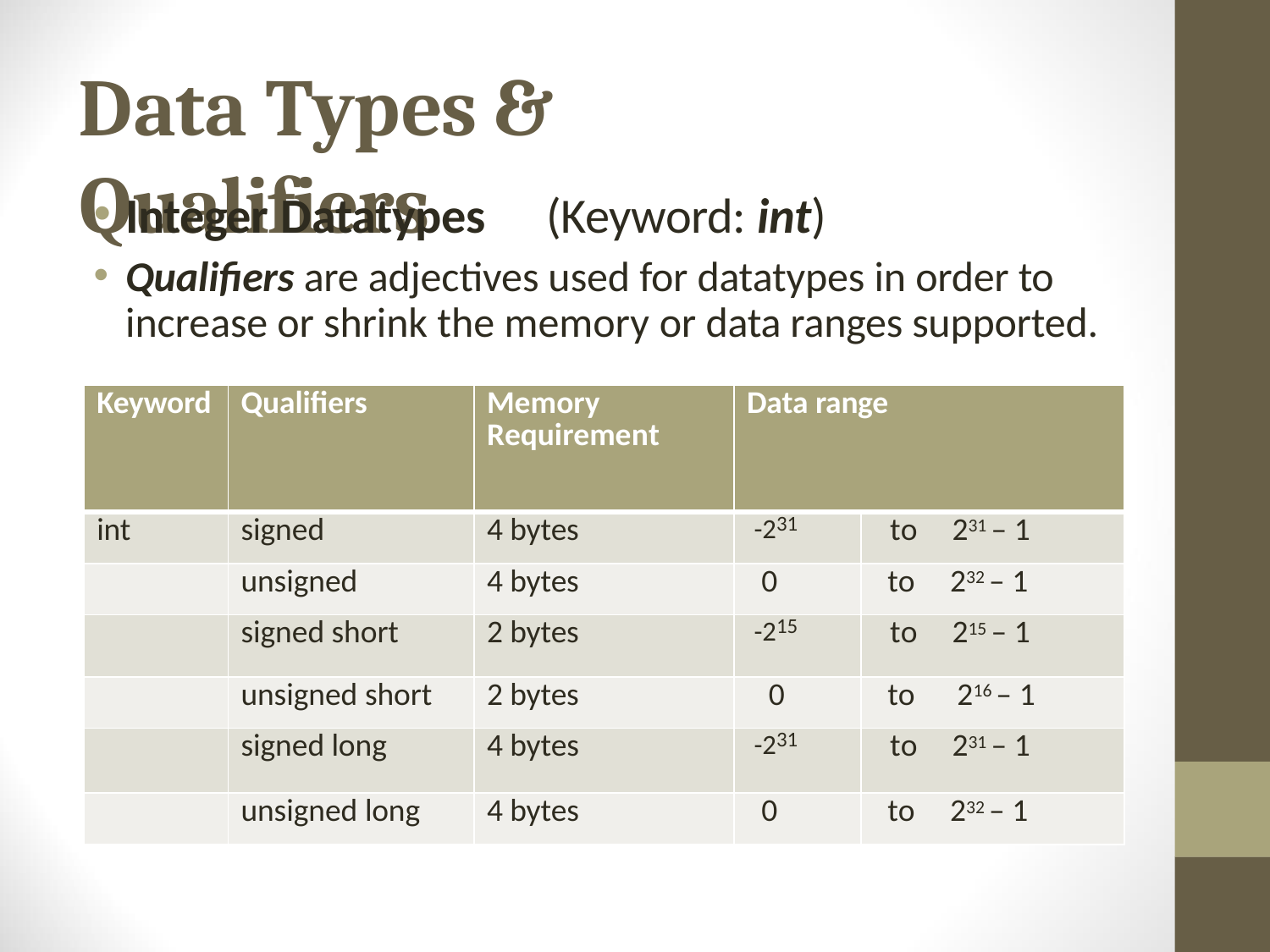

# Data Types & Qualifiers
Integer Datatypes	(Keyword: int)
Qualifiers are adjectives used for datatypes in order to  increase or shrink the memory or data ranges supported.
| Keyword | Qualifiers | Memory Requirement | Data range |  |  |
| --- | --- | --- | --- | --- | --- |
| int | signed | 4 bytes | -231 | to | 231 – 1 |
|  | unsigned | 4 bytes | 0 | to | 232 – 1 |
|  | signed short | 2 bytes | -215 | to | 215 – 1 |
|  | unsigned short | 2 bytes | 0 | to | 216 – 1 |
|  | signed long | 4 bytes | -231 | to | 231 – 1 |
|  | unsigned long | 4 bytes | 0 | to | 232 – 1 |